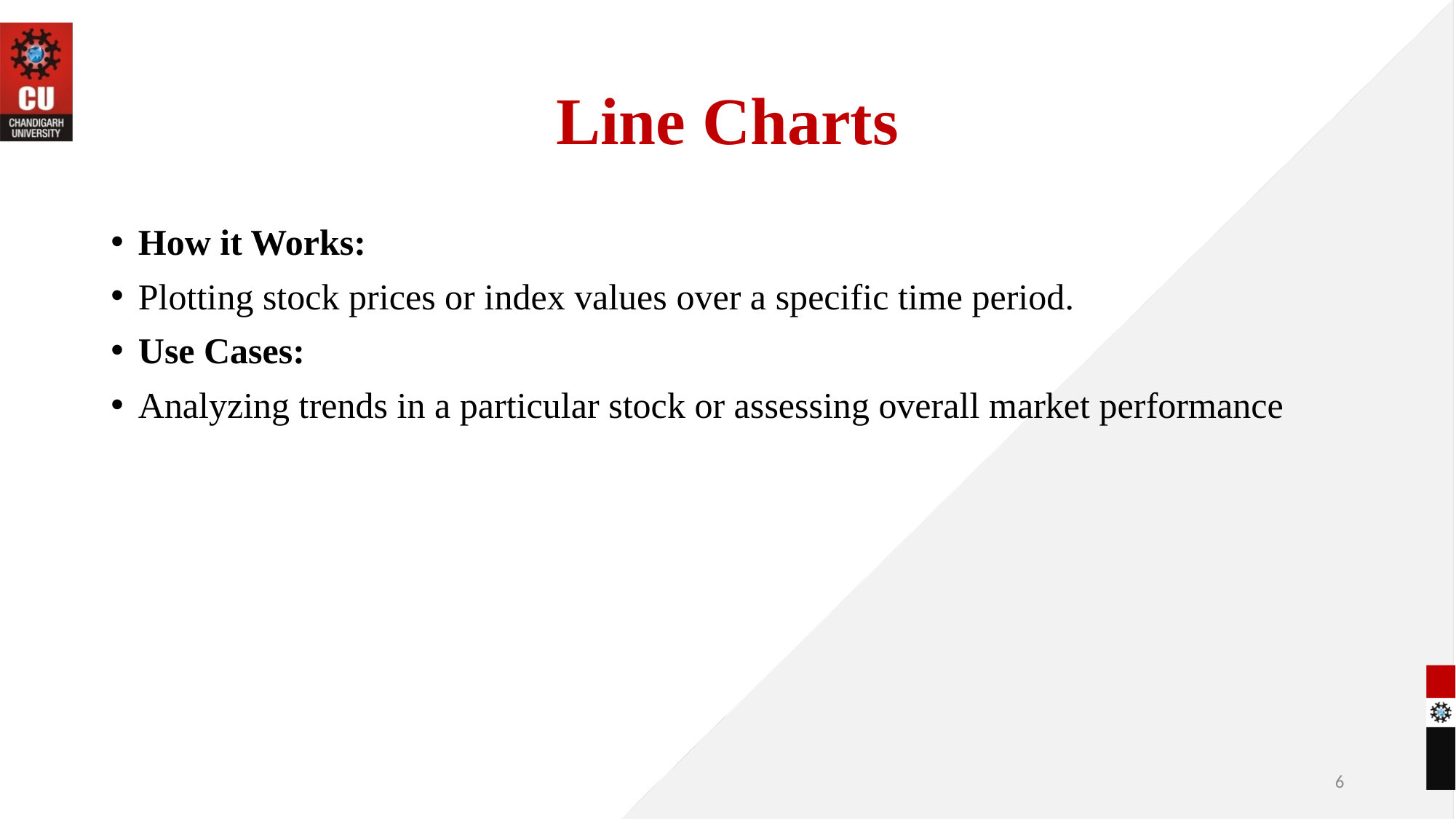

# Line Charts
How it Works:
Plotting stock prices or index values over a specific time period.
Use Cases:
Analyzing trends in a particular stock or assessing overall market performance
6